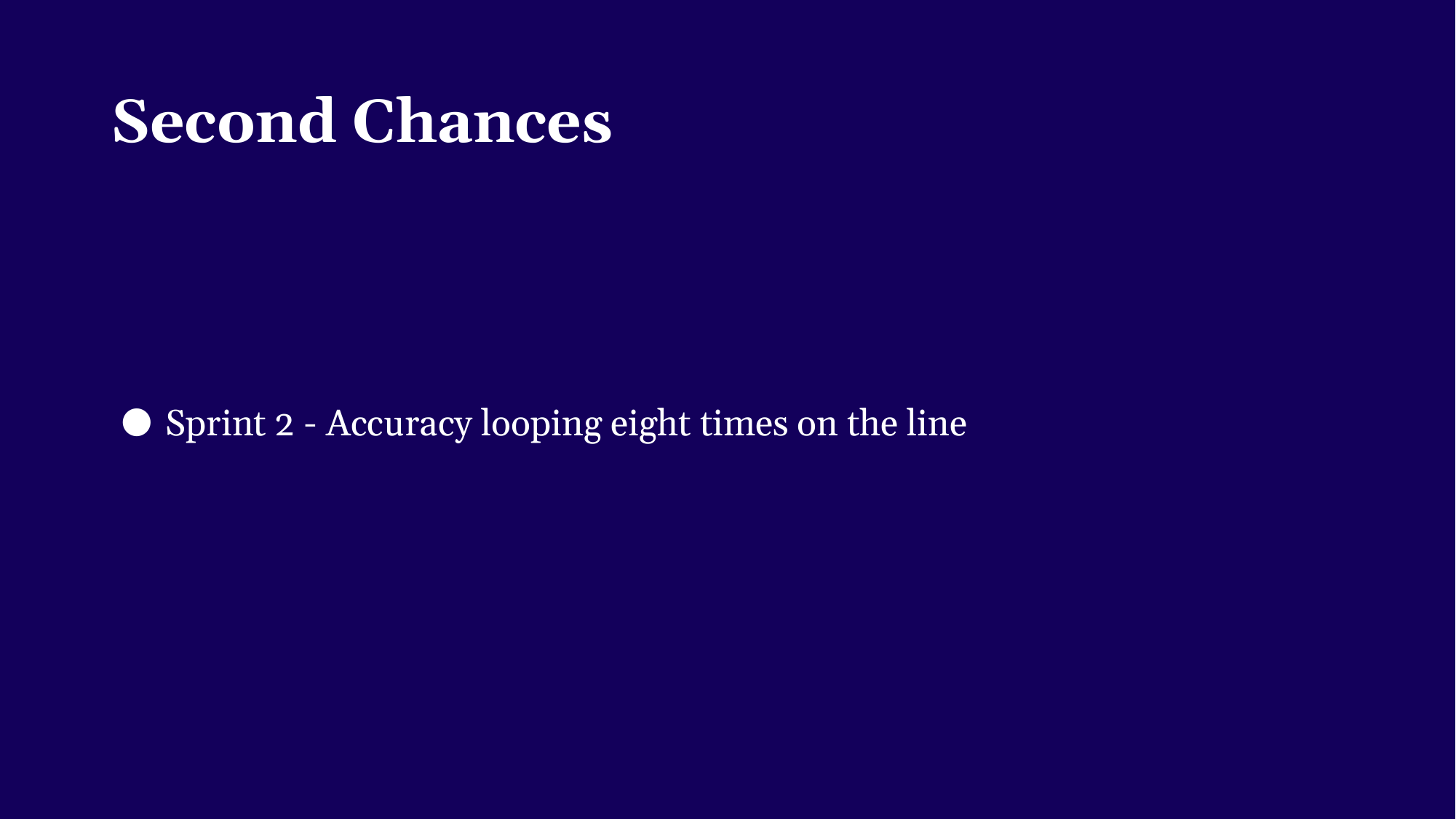

# Second Chances
Sprint 2 - Accuracy looping eight times on the line